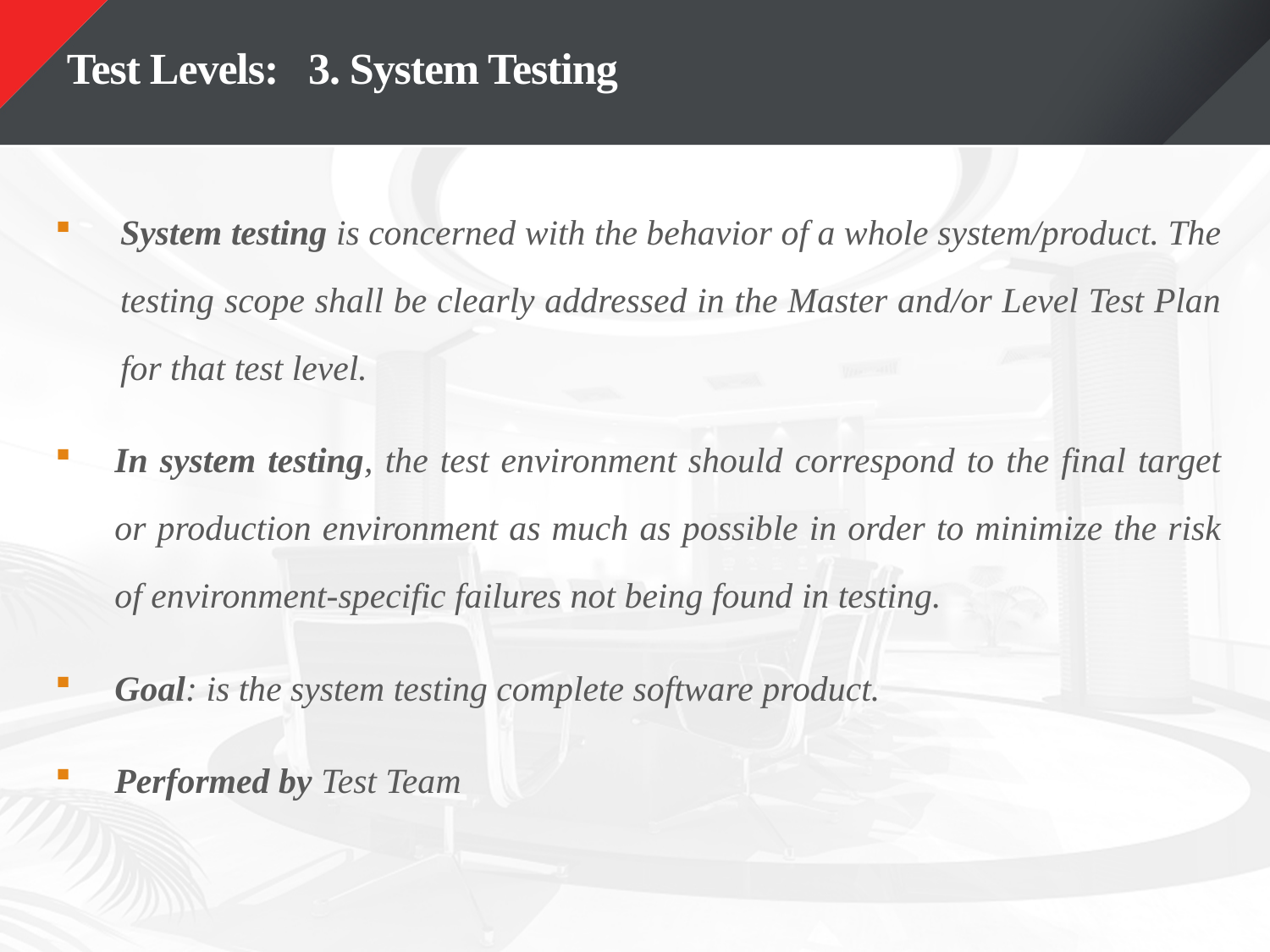

# Test Levels:   3. System Testing
System testing is concerned with the behavior of a whole system/product. The testing scope shall be clearly addressed in the Master and/or Level Test Plan for that test level.
In system testing, the test environment should correspond to the final target or production environment as much as possible in order to minimize the risk of environment-specific failures not being found in testing.
Goal: is the system testing complete software product.
Performed by Test Team